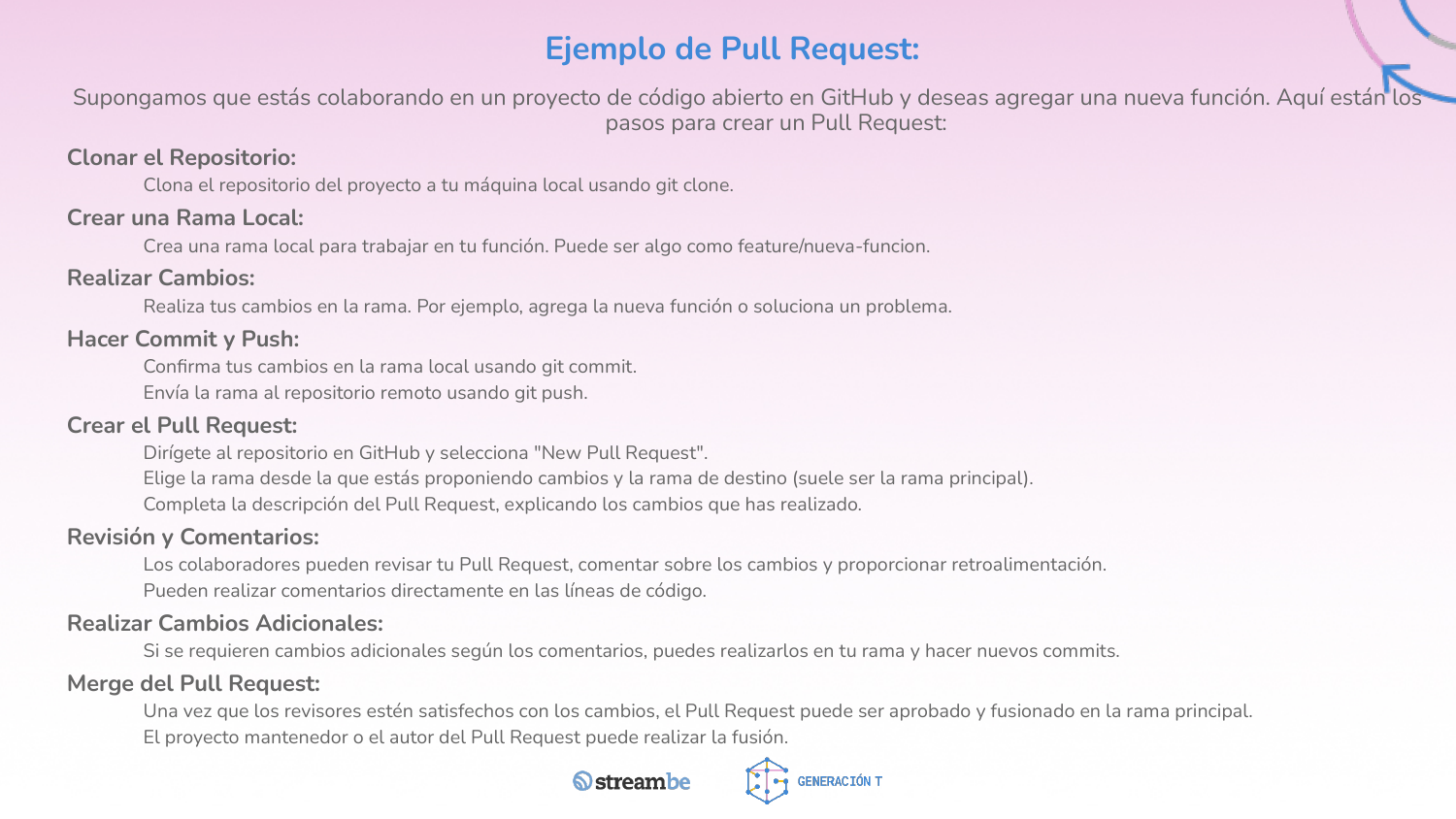

# Ejemplo de Pull Request:
Supongamos que estás colaborando en un proyecto de código abierto en GitHub y deseas agregar una nueva función. Aquí están los pasos para crear un Pull Request:
Clonar el Repositorio:
Clona el repositorio del proyecto a tu máquina local usando git clone.
Crear una Rama Local:
Crea una rama local para trabajar en tu función. Puede ser algo como feature/nueva-funcion.
Realizar Cambios:
Realiza tus cambios en la rama. Por ejemplo, agrega la nueva función o soluciona un problema.
Hacer Commit y Push:
Confirma tus cambios en la rama local usando git commit.
Envía la rama al repositorio remoto usando git push.
Crear el Pull Request:
Dirígete al repositorio en GitHub y selecciona "New Pull Request".
Elige la rama desde la que estás proponiendo cambios y la rama de destino (suele ser la rama principal).
Completa la descripción del Pull Request, explicando los cambios que has realizado.
Revisión y Comentarios:
Los colaboradores pueden revisar tu Pull Request, comentar sobre los cambios y proporcionar retroalimentación.
Pueden realizar comentarios directamente en las líneas de código.
Realizar Cambios Adicionales:
Si se requieren cambios adicionales según los comentarios, puedes realizarlos en tu rama y hacer nuevos commits.
Merge del Pull Request:
Una vez que los revisores estén satisfechos con los cambios, el Pull Request puede ser aprobado y fusionado en la rama principal.
El proyecto mantenedor o el autor del Pull Request puede realizar la fusión.